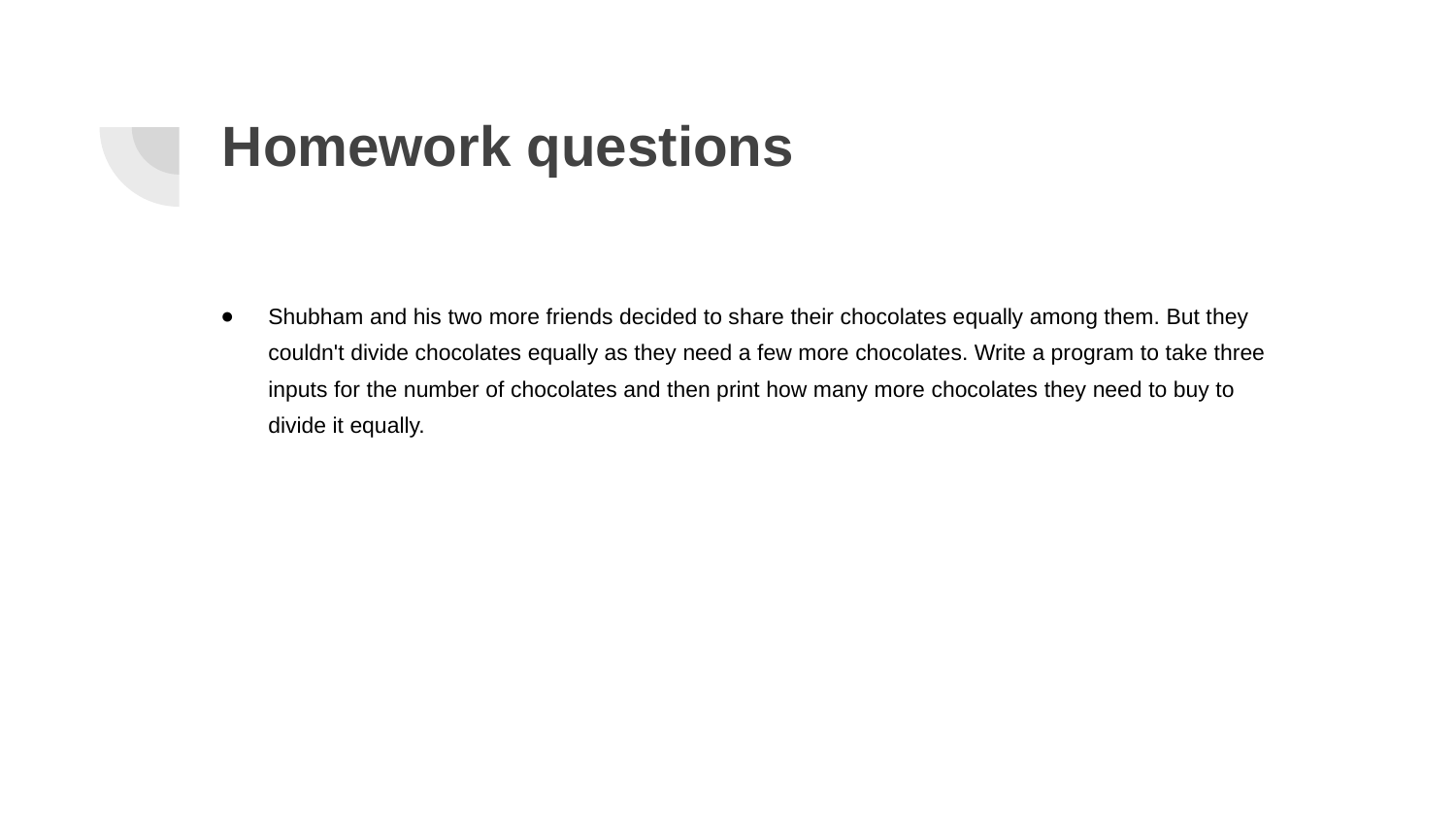

# Homework questions
Shubham and his two more friends decided to share their chocolates equally among them. But they couldn't divide chocolates equally as they need a few more chocolates. Write a program to take three inputs for the number of chocolates and then print how many more chocolates they need to buy to divide it equally.